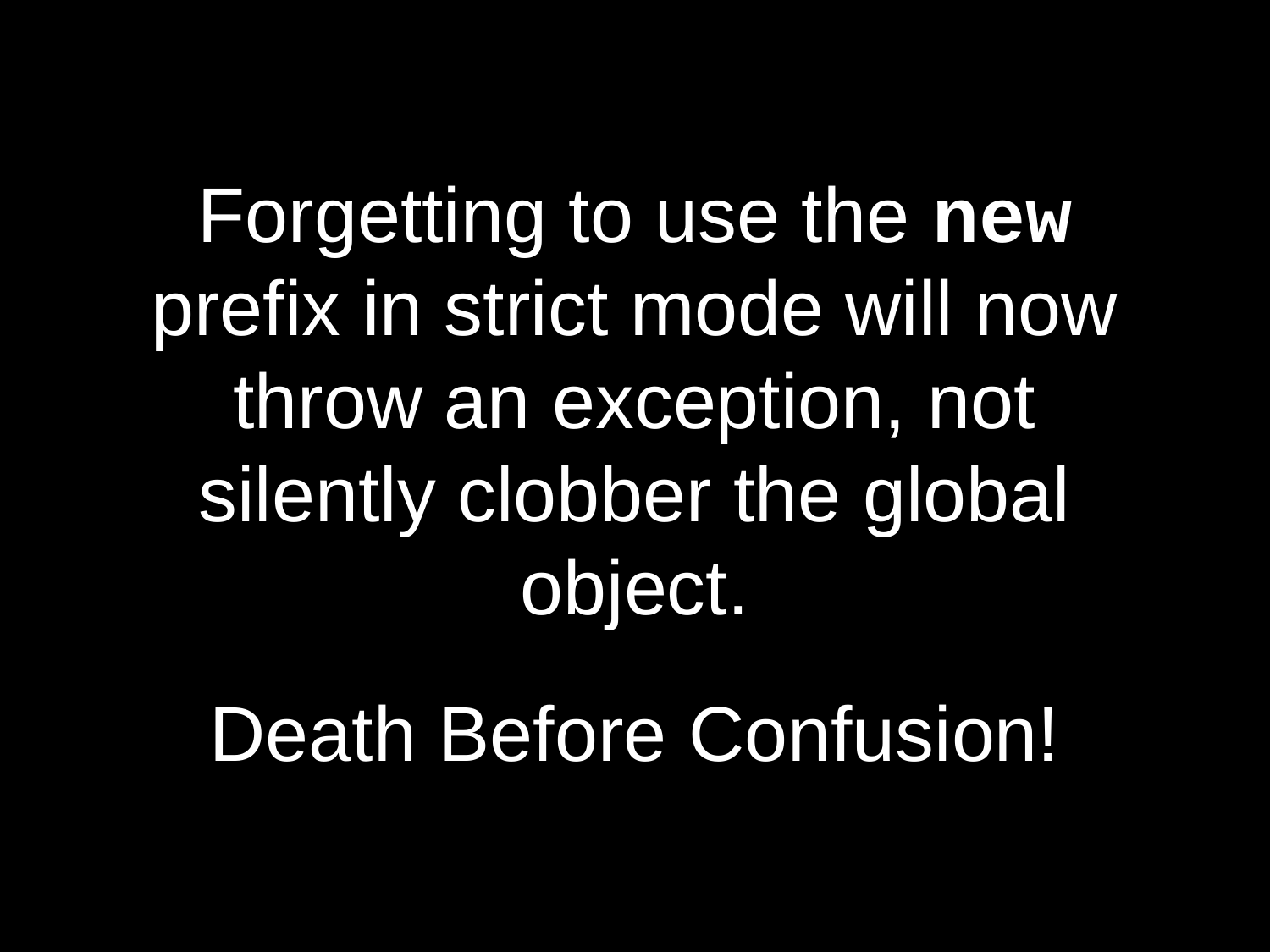

# Forgetting to use the new prefix in strict mode will now throw an exception, not silently clobber the global object.
Death Before Confusion!